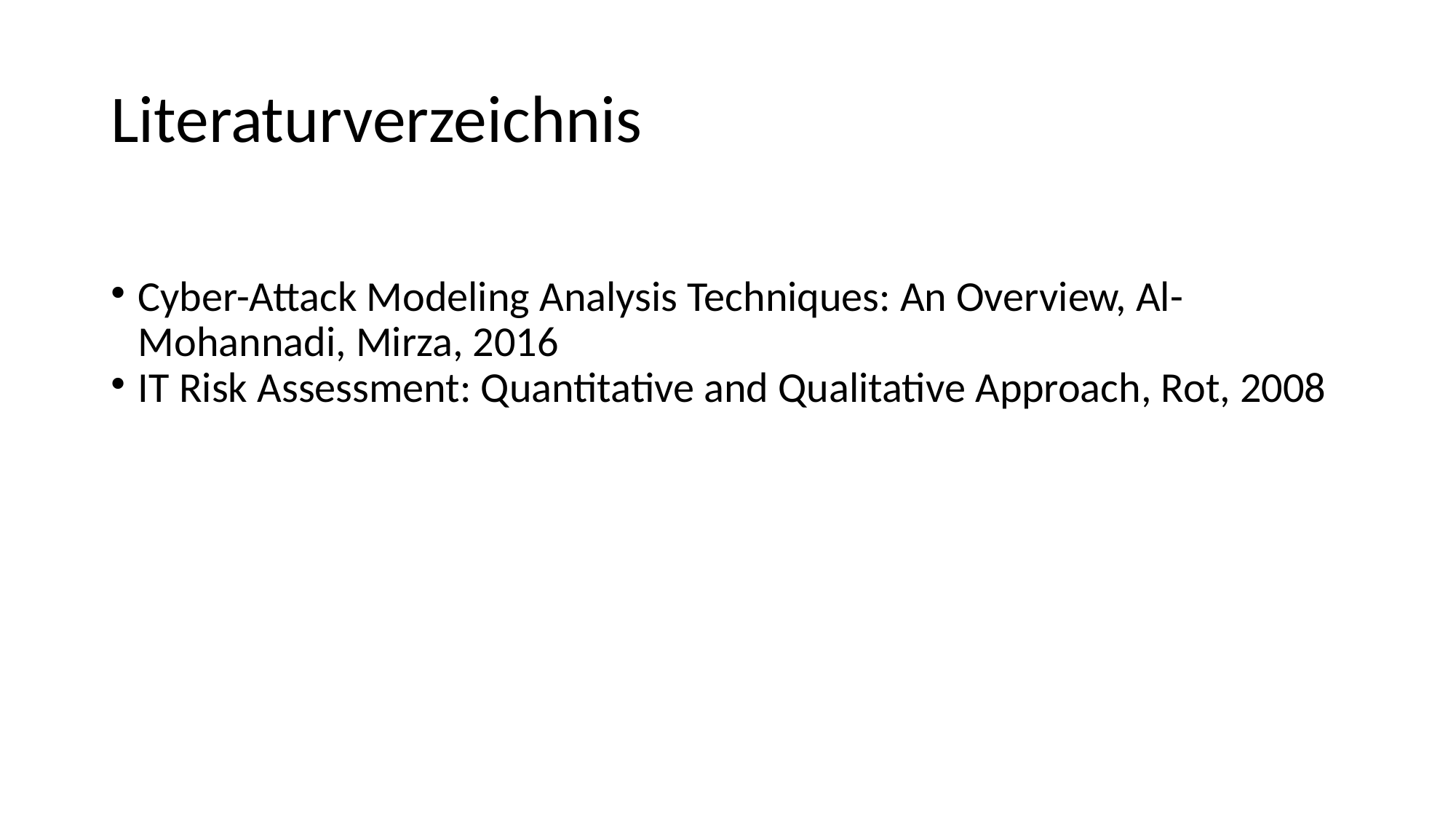

Literaturverzeichnis

Cyber-Attack Modeling Analysis Techniques: An Overview, Al-Mohannadi, Mirza, 2016
IT Risk Assessment: Quantitative and Qualitative Approach, Rot, 2008